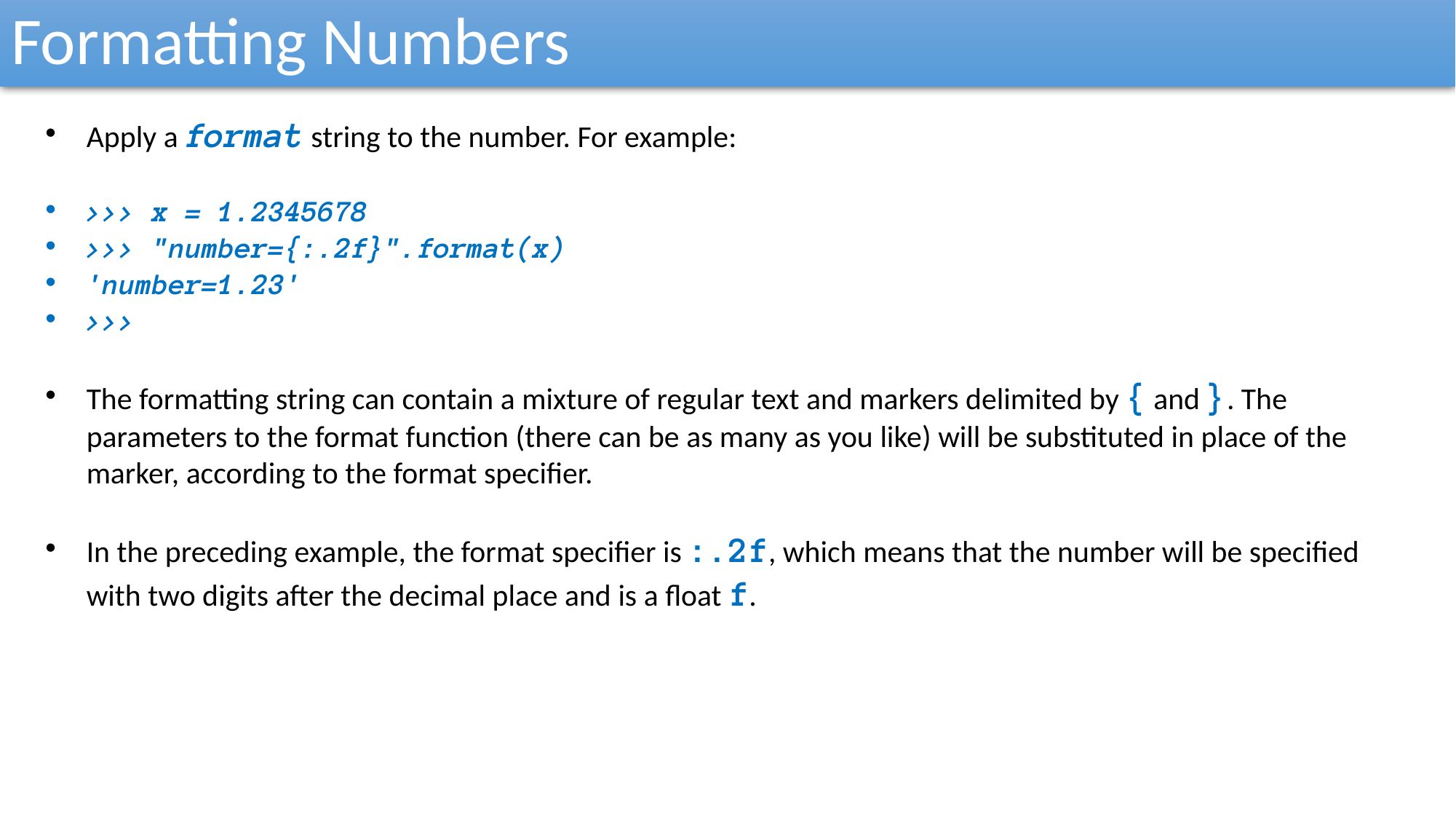

Formatting Numbers
Apply a format string to the number. For example:

>>> x = 1.2345678
>>> "number={:.2f}".format(x)
'number=1.23'
>>>

The formatting string can contain a mixture of regular text and markers delimited by { and }. The parameters to the format function (there can be as many as you like) will be substituted in place of the marker, according to the format specifier.

In the preceding example, the format specifier is :.2f, which means that the number will be specified with two digits after the decimal place and is a float f.